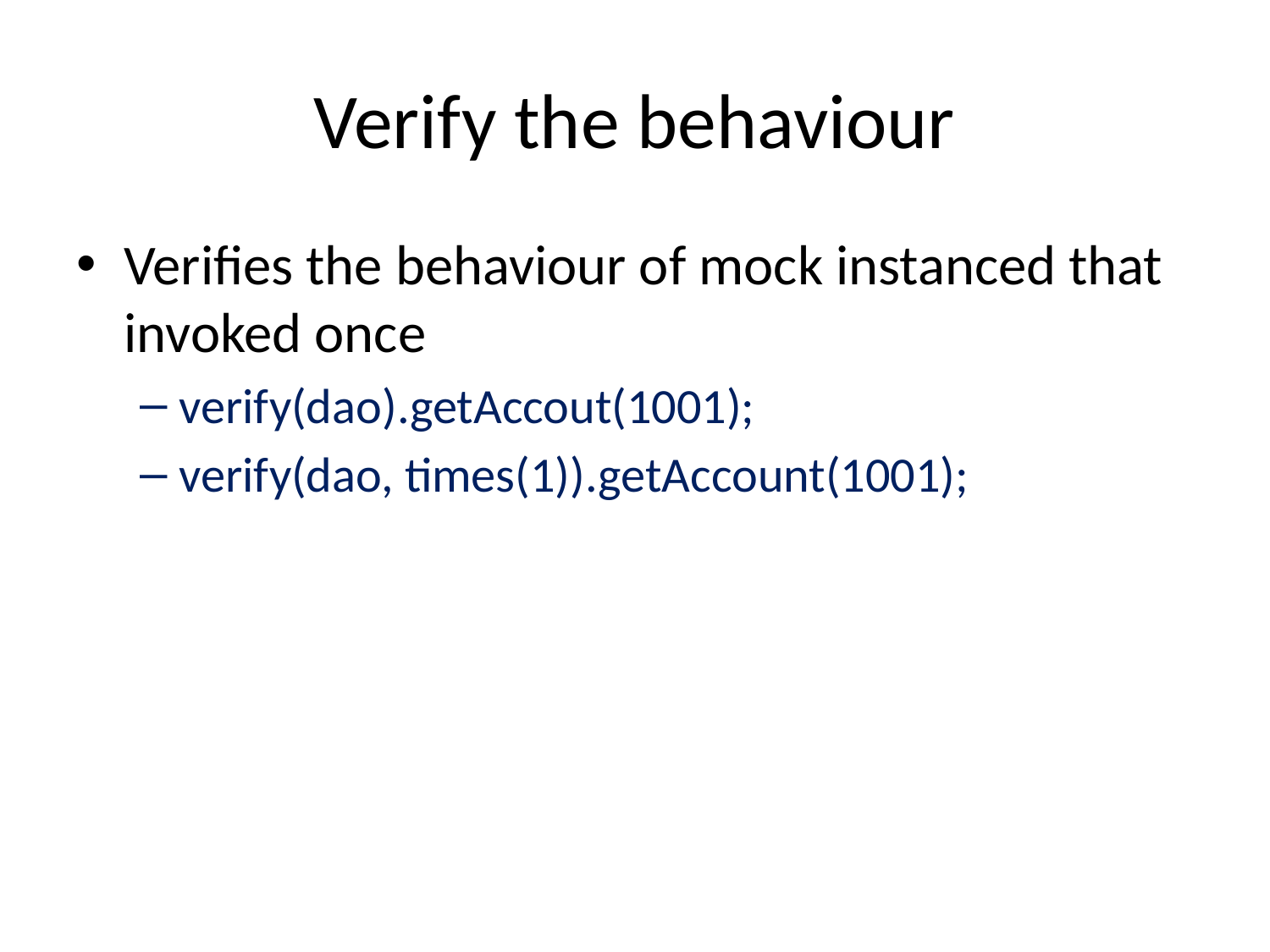

# Verify the behaviour
Verifies the behaviour of mock instanced that invoked once
verify(dao).getAccout(1001);
verify(dao, times(1)).getAccount(1001);